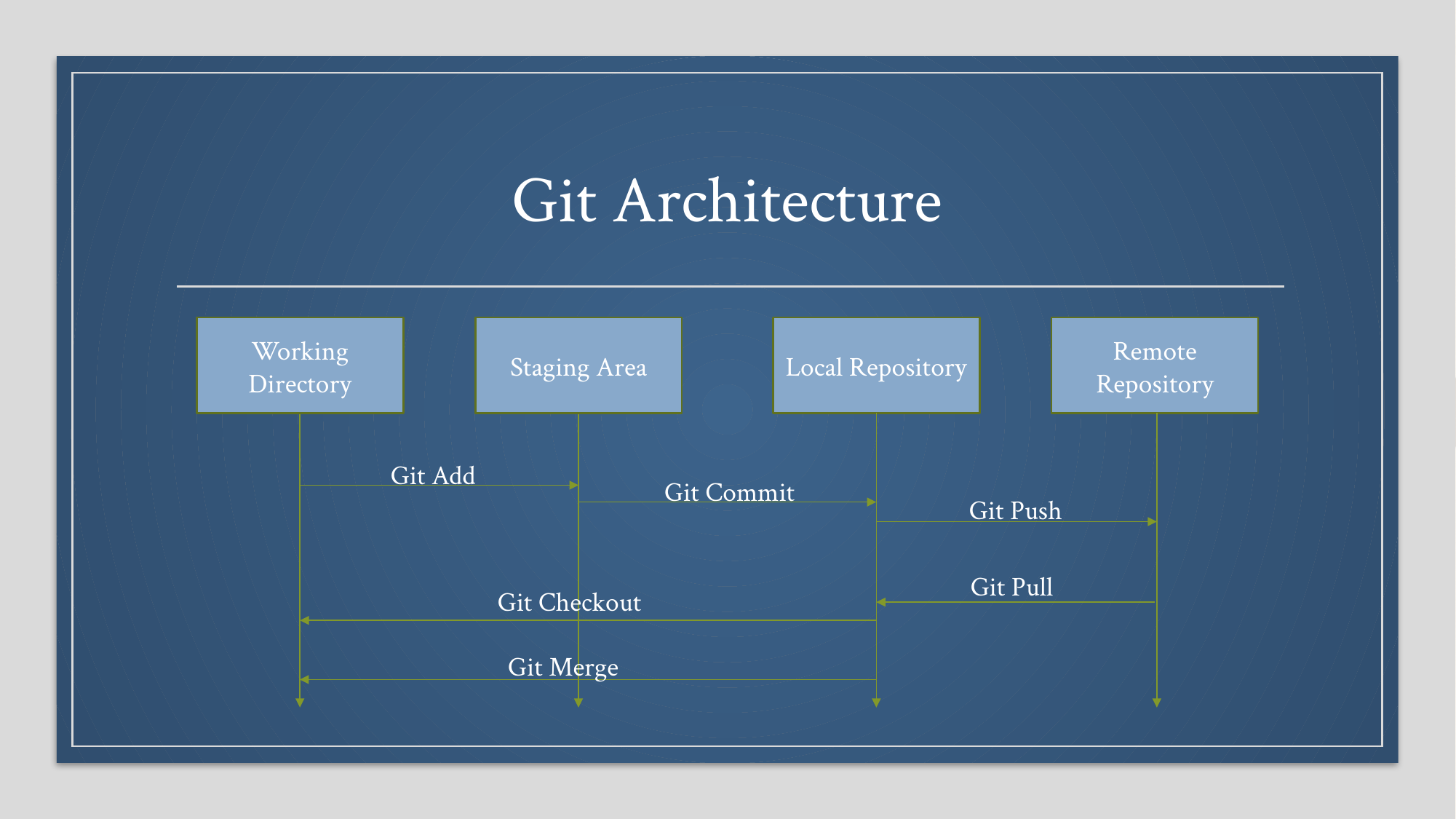

# Git Architecture
Working Directory
Working Directory
Staging Area
Staging Area
Local Repository
Remote Repository
Git Add
Git Commit
Git Push
Git Pull
Git Checkout
Git Merge